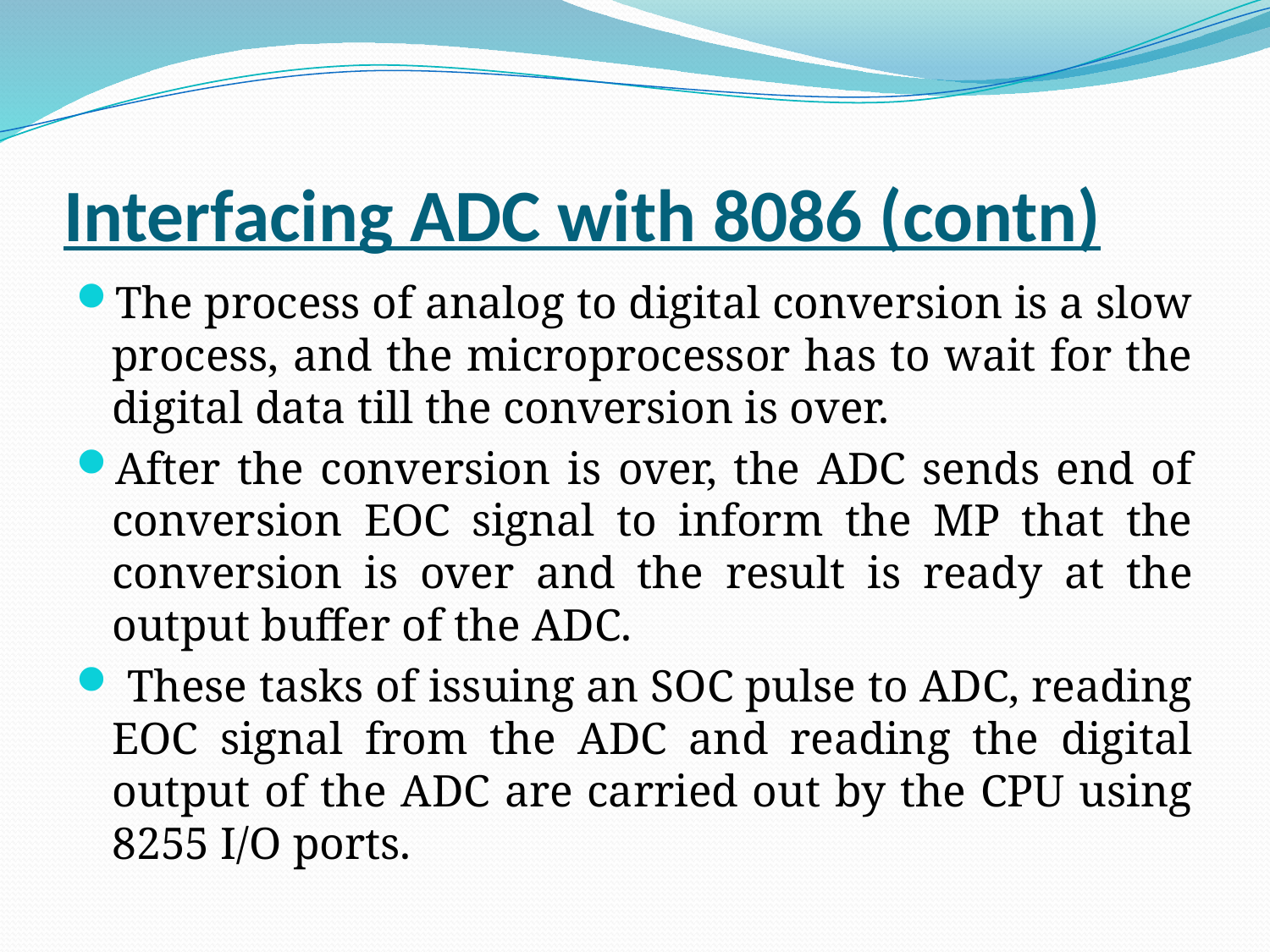

# Interfacing ADC with 8086 (contn)
The process of analog to digital conversion is a slow process, and the microprocessor has to wait for the digital data till the conversion is over.
After the conversion is over, the ADC sends end of conversion EOC signal to inform the MP that the conversion is over and the result is ready at the output buffer of the ADC.
 These tasks of issuing an SOC pulse to ADC, reading EOC signal from the ADC and reading the digital output of the ADC are carried out by the CPU using 8255 I/O ports.